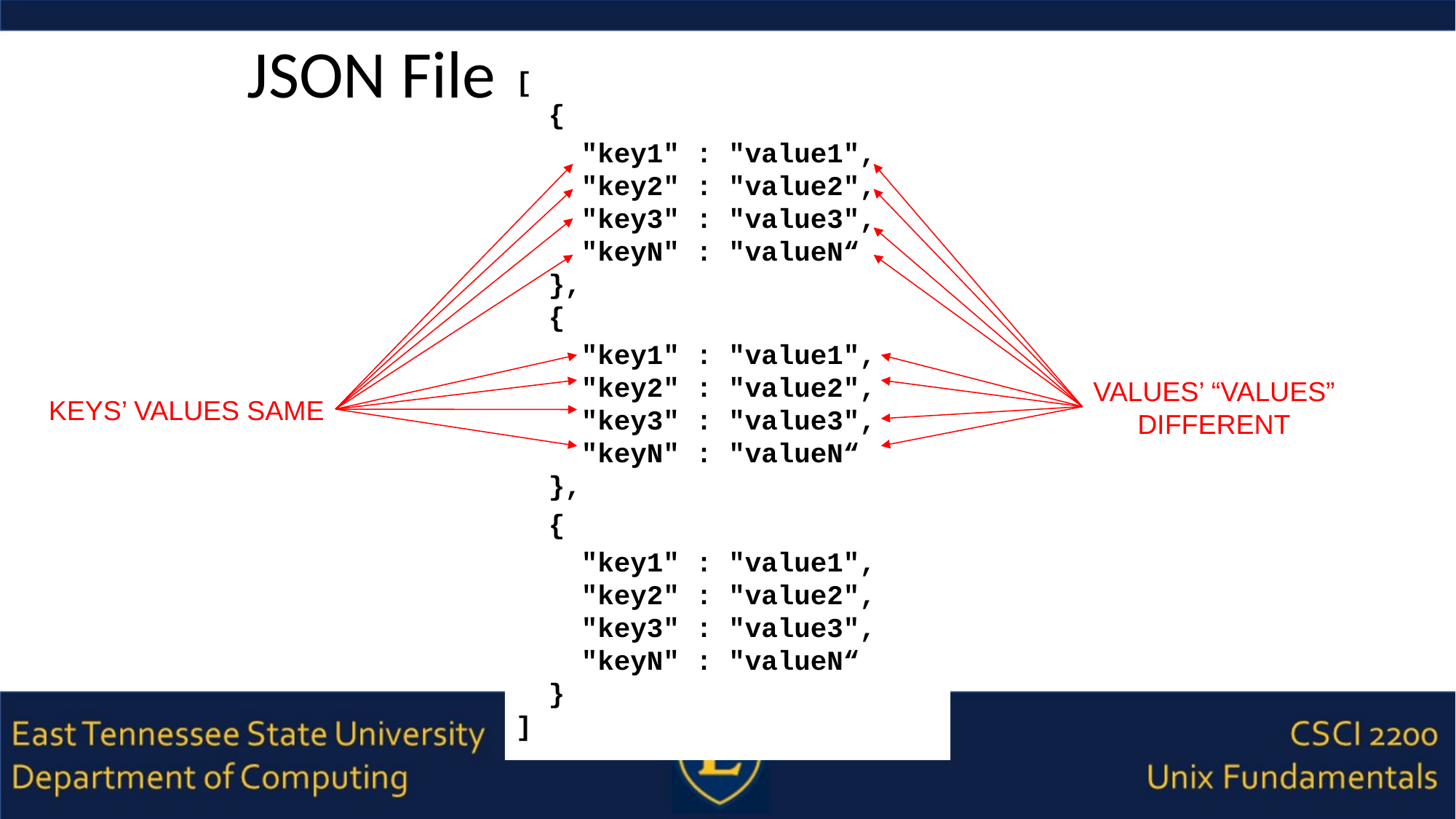

# JSON File
[
  {
    "key1" : "value1",
    "key2" : "value2",
    "key3" : "value3",
    "keyN" : "valueN“
  },
  {
    "key1" : "value1",
    "key2" : "value2",
    "key3" : "value3",
    "keyN" : "valueN“
  },
  {
    "key1" : "value1",
    "key2" : "value2",
    "key3" : "value3",
    "keyN" : "valueN“
  }
]

VALUES’ “VALUES” DIFFERENT
KEYS’ VALUES SAME